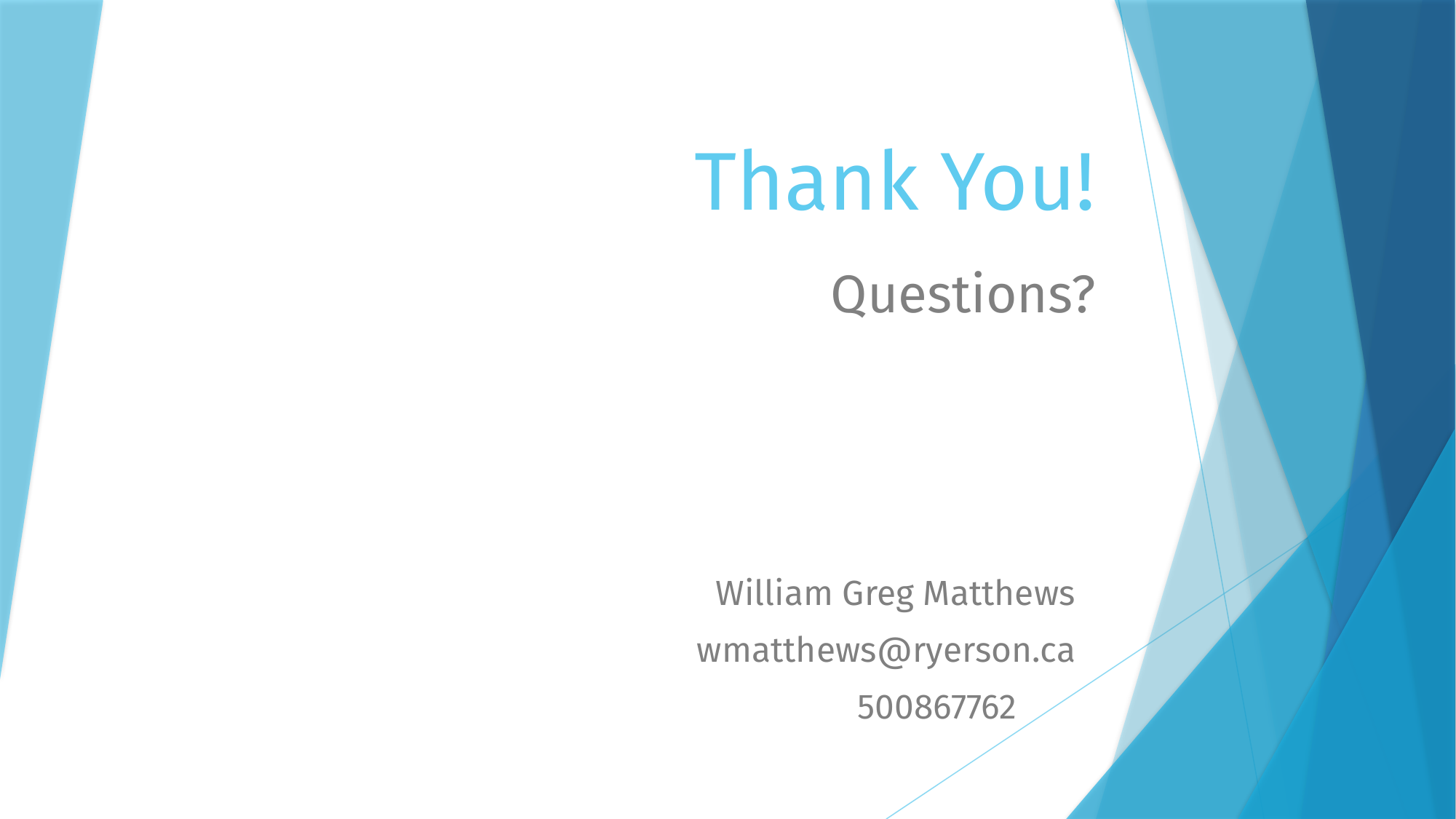

# Thank You!
Questions?
William Greg Matthews
wmatthews@ryerson.ca
500867762